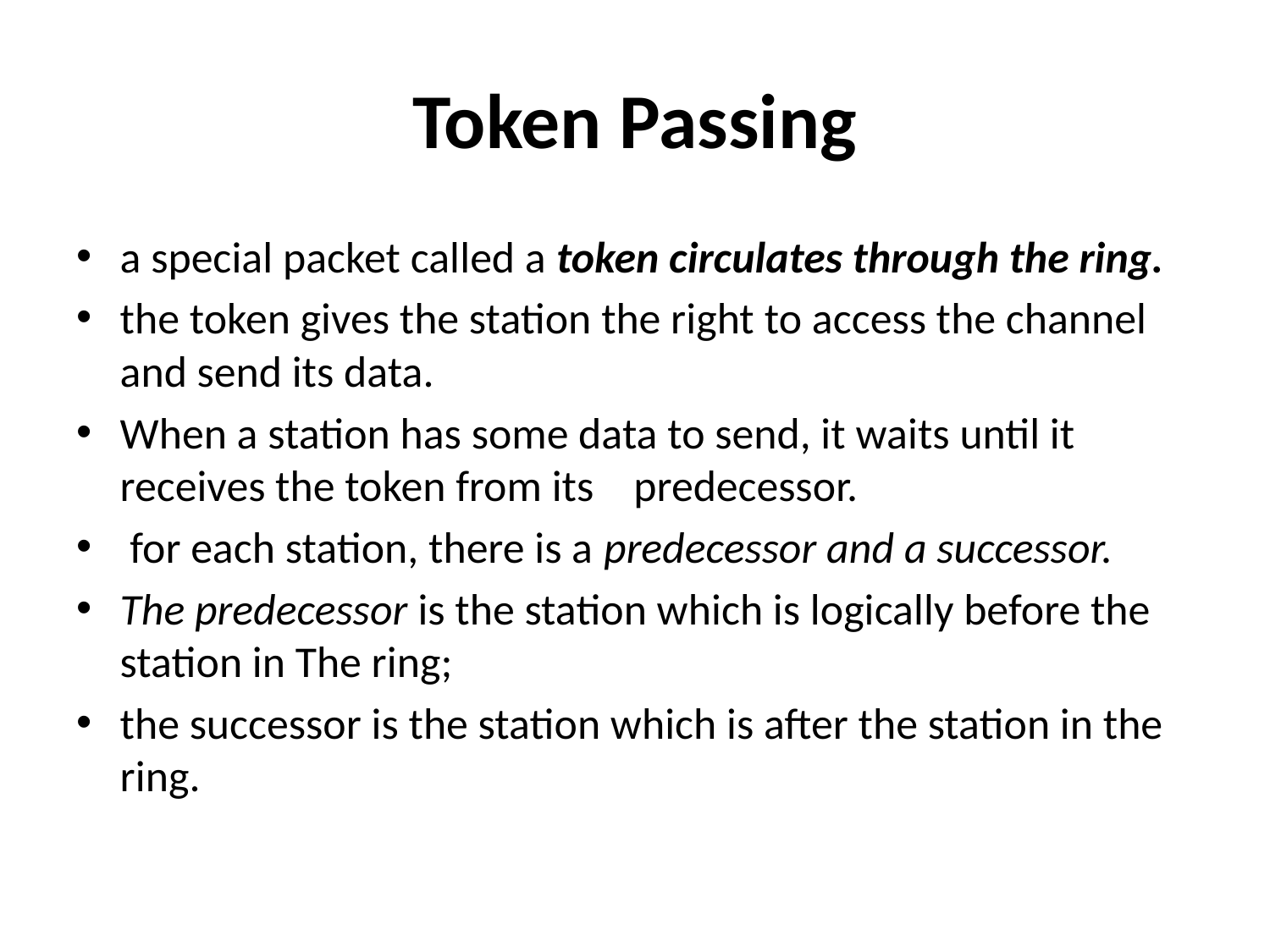

# Token Passing
a special packet called a token circulates through the ring.
the token gives the station the right to access the channel and send its data.
When a station has some data to send, it waits until it receives the token from its    predecessor.
 for each station, there is a predecessor and a successor.
The predecessor is the station which is logically before the station in The ring;
the successor is the station which is after the station in the ring.